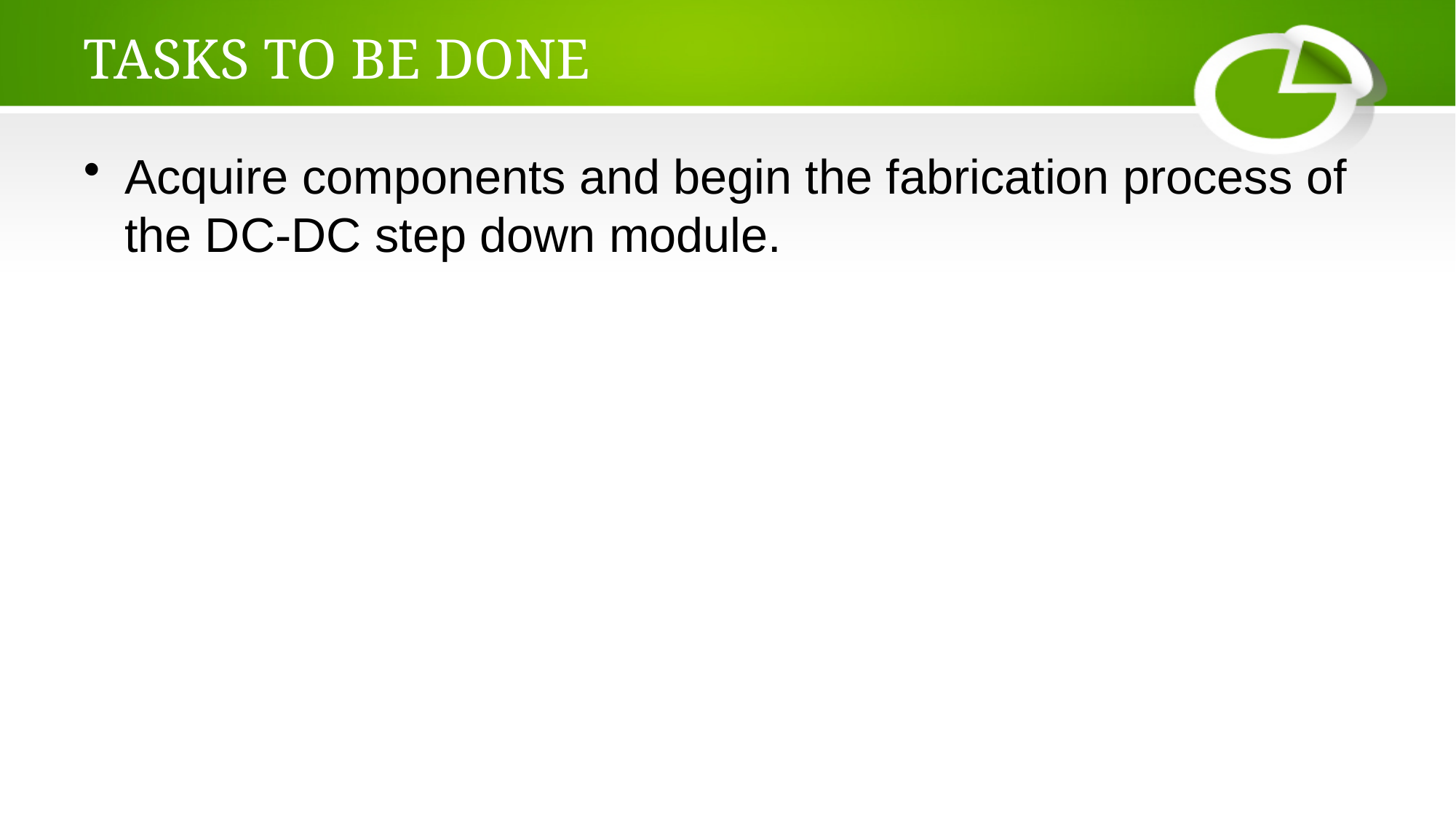

# TASKS TO BE DONE
Acquire components and begin the fabrication process of the DC-DC step down module.